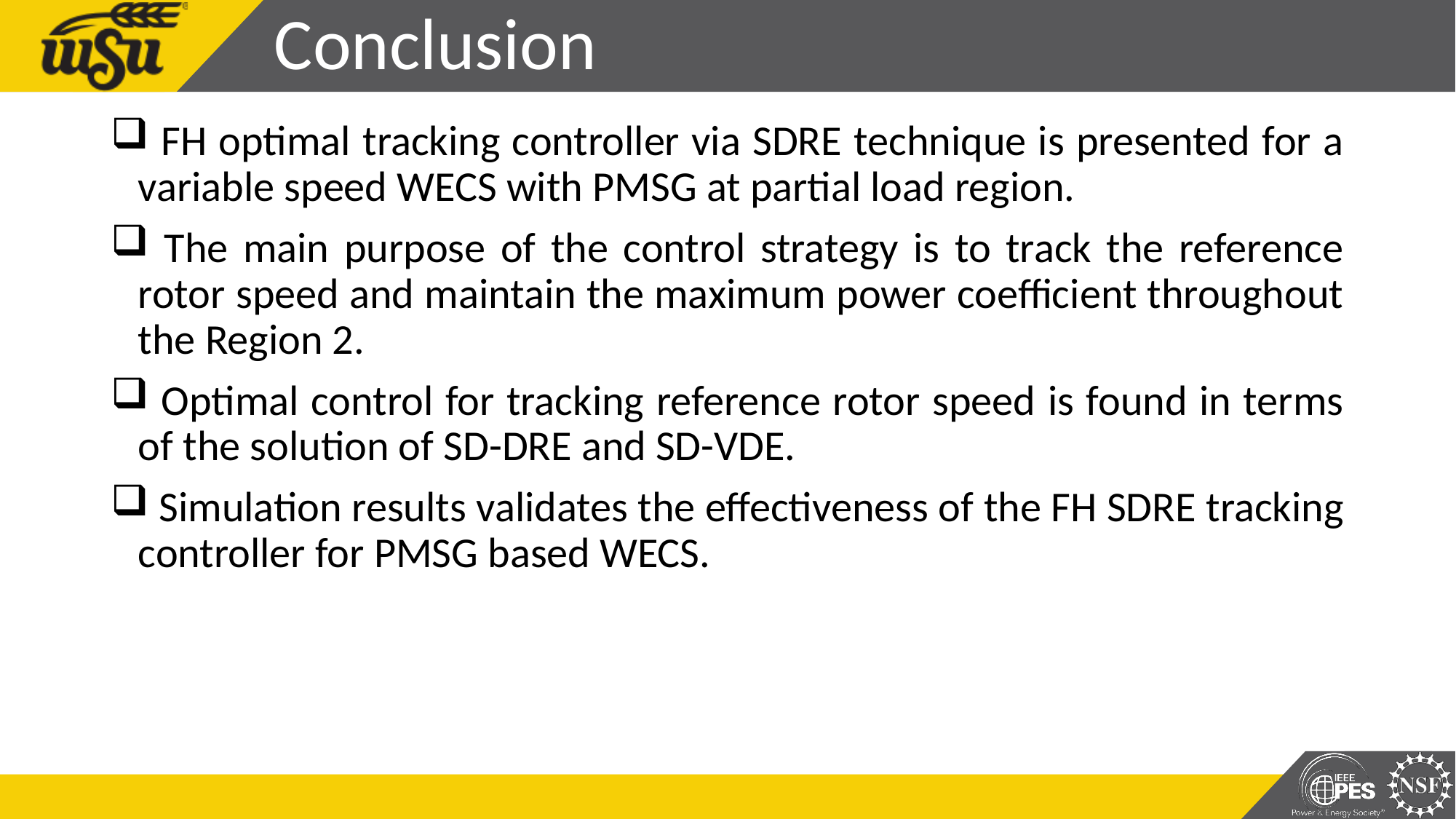

# Conclusion
 FH optimal tracking controller via SDRE technique is presented for a variable speed WECS with PMSG at partial load region.
 The main purpose of the control strategy is to track the reference rotor speed and maintain the maximum power coefficient throughout the Region 2.
 Optimal control for tracking reference rotor speed is found in terms of the solution of SD-DRE and SD-VDE.
 Simulation results validates the effectiveness of the FH SDRE tracking controller for PMSG based WECS.